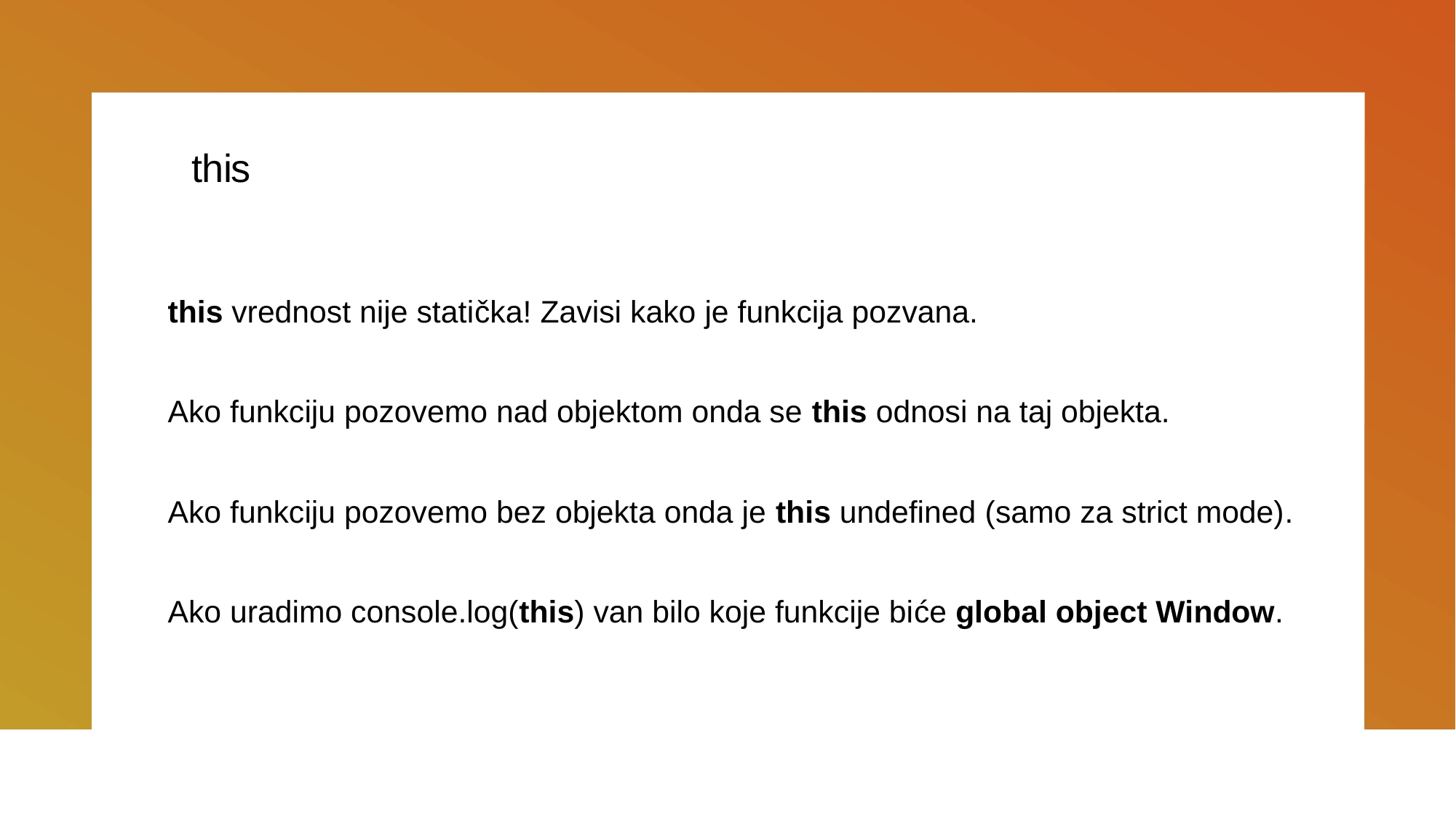

# this
this vrednost nije statička! Zavisi kako je funkcija pozvana.

Ako funkciju pozovemo nad objektom onda se this odnosi na taj objekta.

Ako funkciju pozovemo bez objekta onda je this undefined (samo za strict mode).

Ako uradimo console.log(this) van bilo koje funkcije biće global object Window.